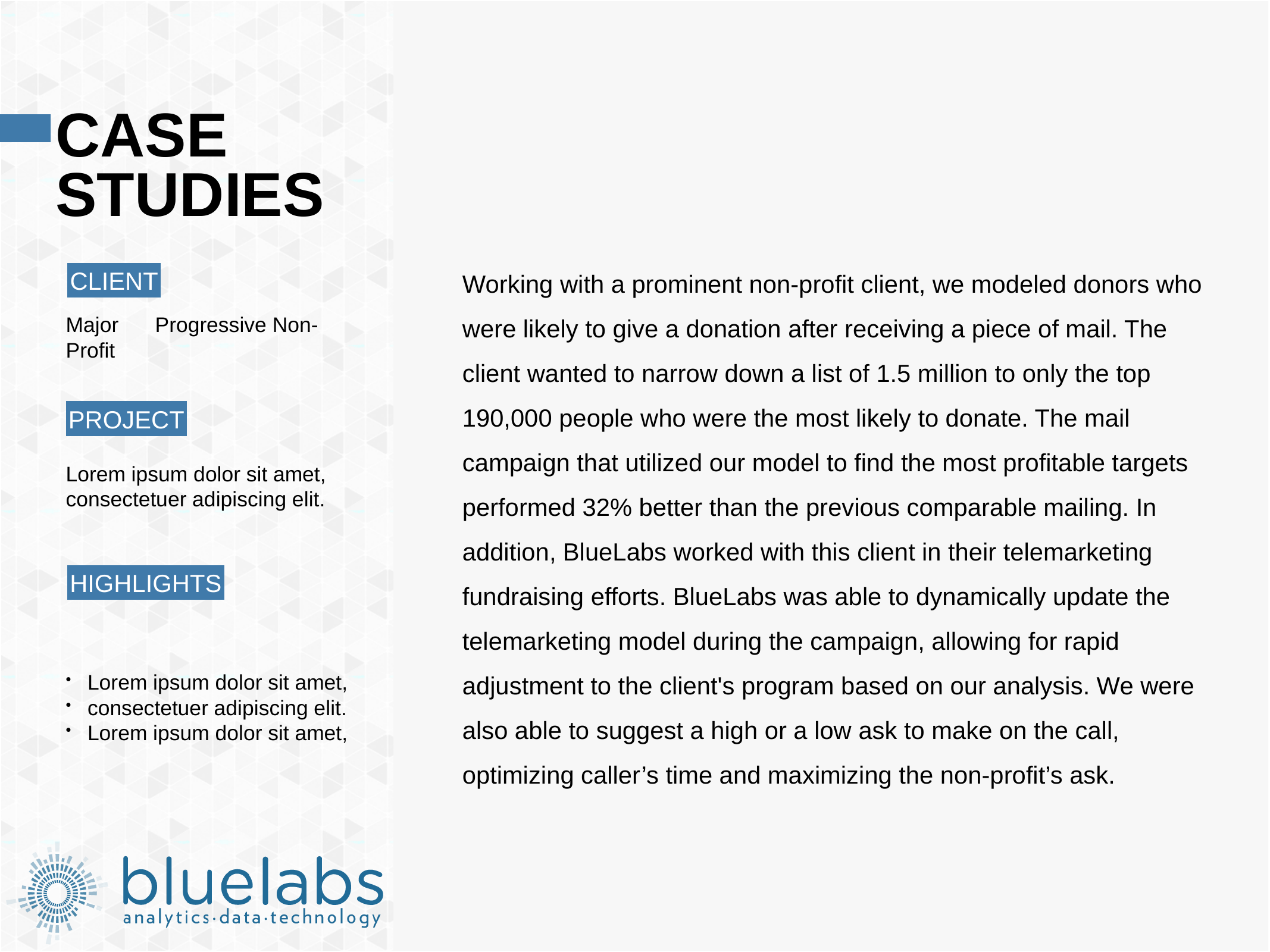

# Case Studies
Working with a prominent non-profit client, we modeled donors who were likely to give a donation after receiving a piece of mail. The client wanted to narrow down a list of 1.5 million to only the top 190,000 people who were the most likely to donate. The mail campaign that utilized our model to find the most profitable targets performed 32% better than the previous comparable mailing. In addition, BlueLabs worked with this client in their telemarketing fundraising efforts. BlueLabs was able to dynamically update the telemarketing model during the campaign, allowing for rapid adjustment to the client's program based on our analysis. We were also able to suggest a high or a low ask to make on the call, optimizing caller’s time and maximizing the non-profit’s ask.
Client
Major	Progressive Non-Profit
Project
Lorem ipsum dolor sit amet, consectetuer adipiscing elit.
Highlights
Lorem ipsum dolor sit amet,
consectetuer adipiscing elit.
Lorem ipsum dolor sit amet,